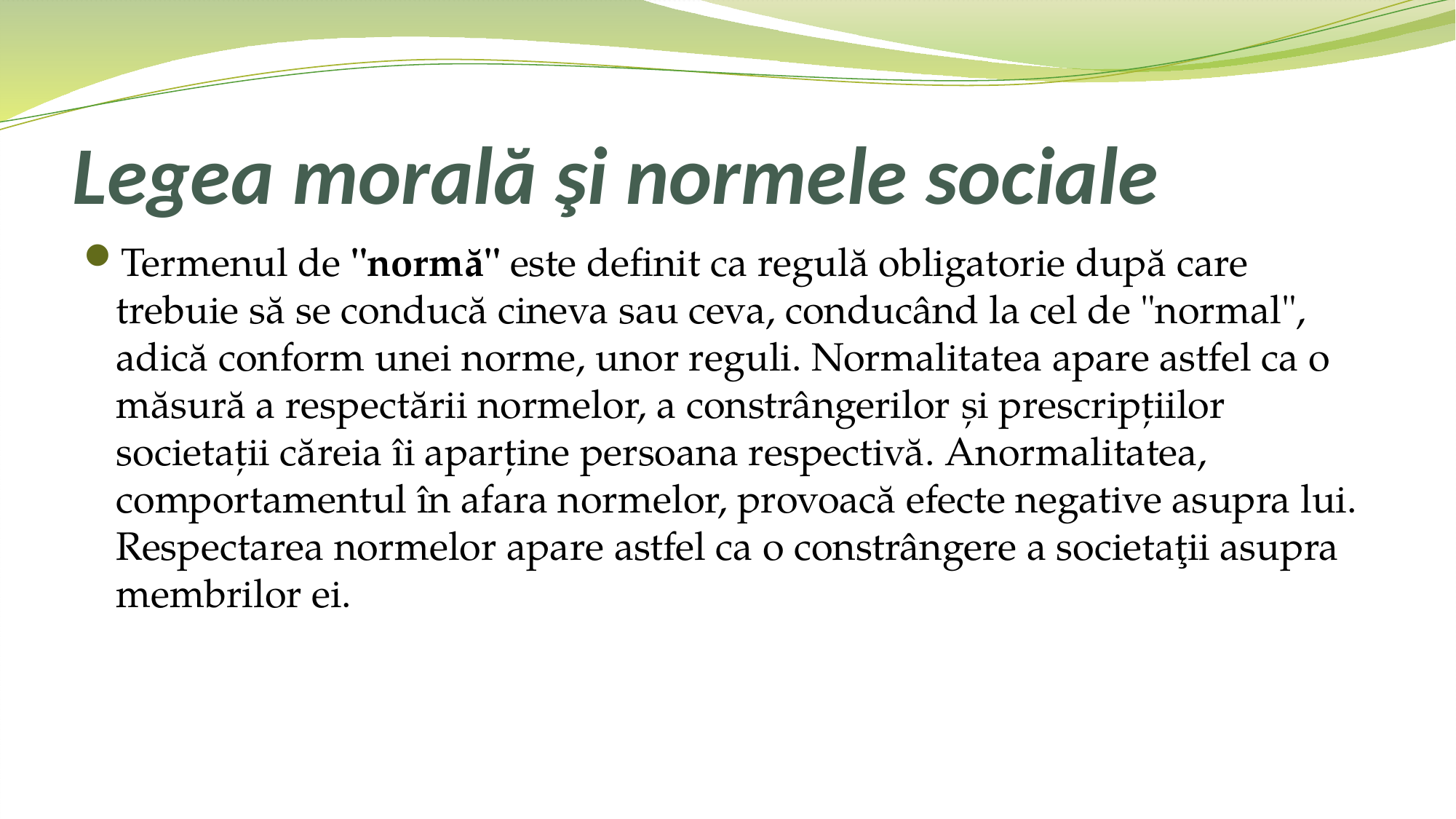

# Legea morală şi normele sociale
Termenul de "normă" este definit ca regulă obligatorie după care trebuie să se conducă cineva sau ceva, conducând la cel de "normal", adică conform unei norme, unor reguli. Normalitatea apare astfel ca o măsură a respectării normelor, a constrângerilor şi prescripţiilor societaţii căreia îi aparţine persoana respectivă. Anormalitatea, comportamentul în afara normelor, provoacă efecte negative asupra lui. Respectarea normelor apare astfel ca o constrângere a societaţii asupra membrilor ei.